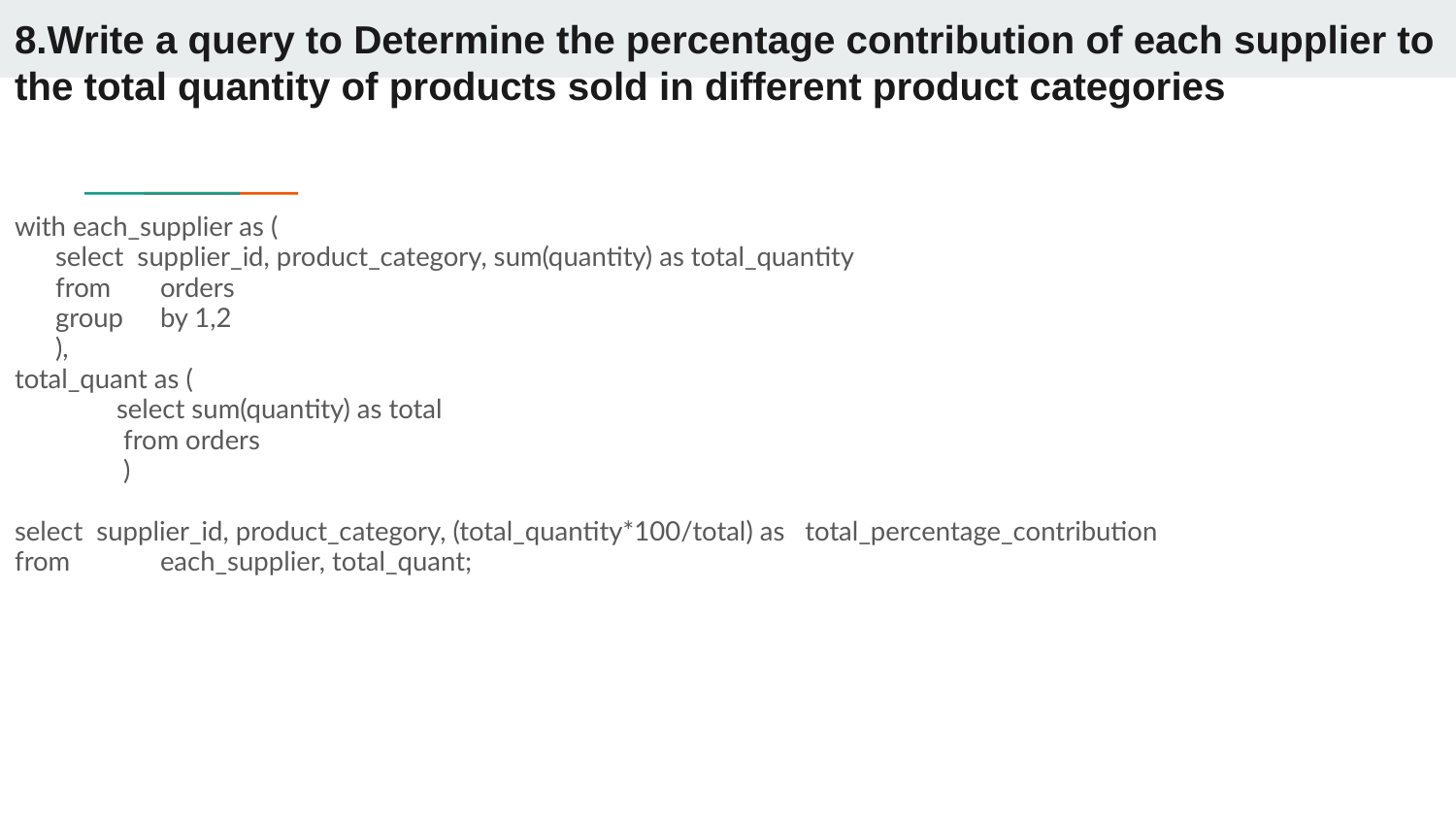

# 8.Write a query to Determine the percentage contribution of each supplier to the total quantity of products sold in different product categories
with each_supplier as (
      select  supplier_id, product_category, sum(quantity) as total_quantity
      from 	orders
      group	by 1,2
      ),
total_quant as (
               select sum(quantity) as total
                from orders
                )

select  supplier_id, product_category, (total_quantity*100/total) as   total_percentage_contribution
from 	each_supplier, total_quant;